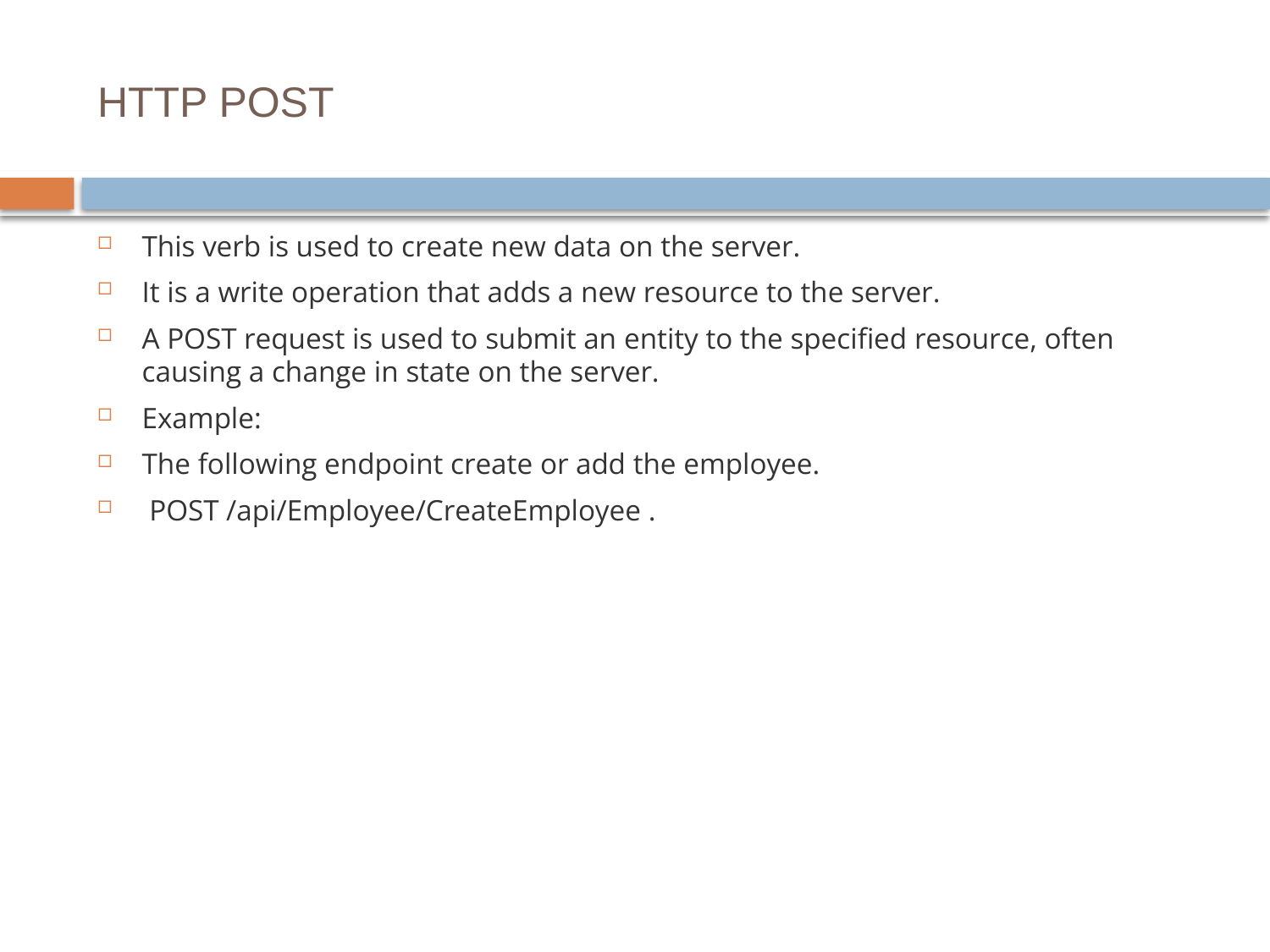

# HTTP POST
This verb is used to create new data on the server.
It is a write operation that adds a new resource to the server.
A POST request is used to submit an entity to the specified resource, often causing a change in state on the server.
Example:
The following endpoint create or add the employee.
 POST /api/Employee/CreateEmployee .